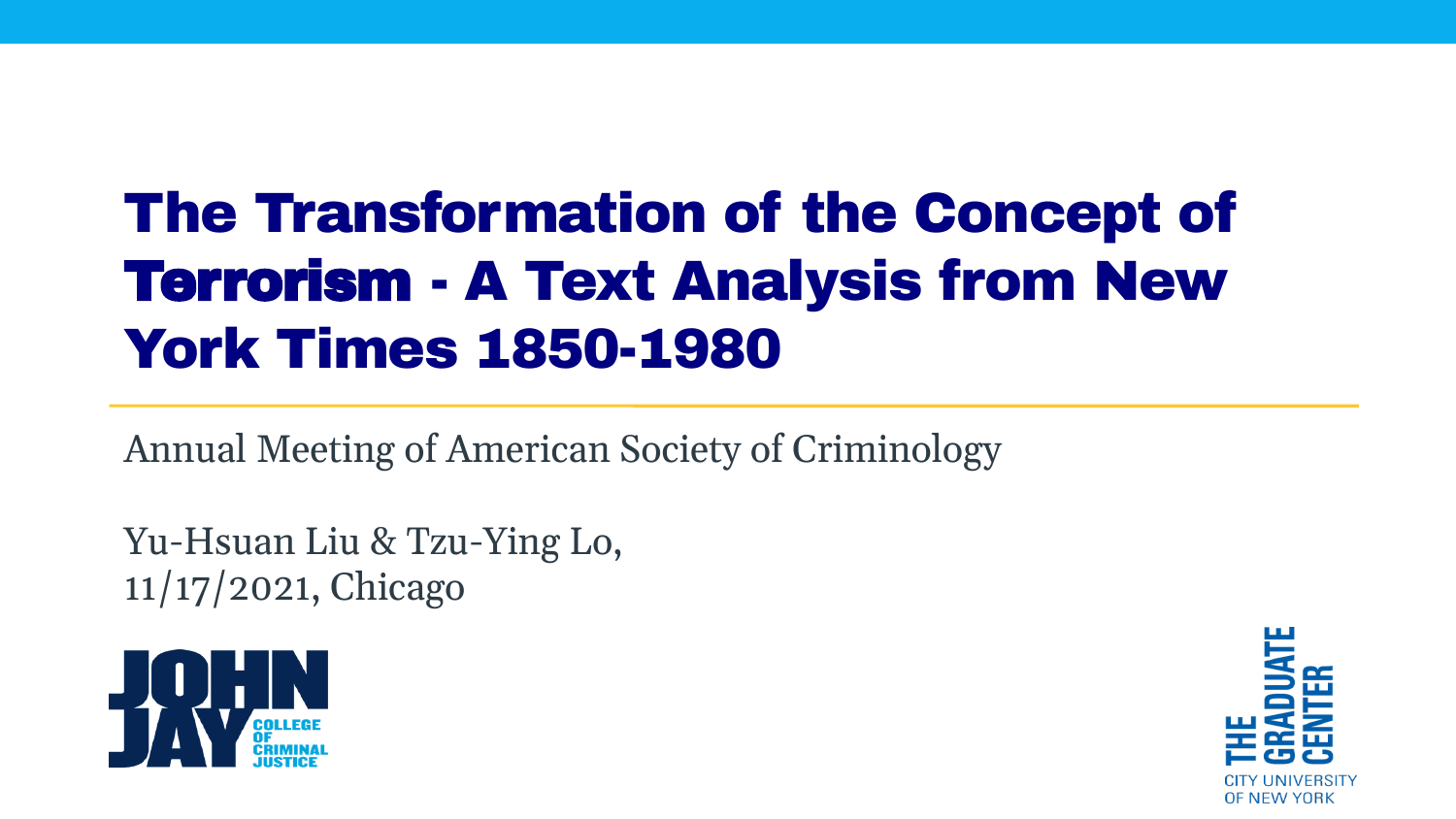

# The Transformation of the Concept of Terrorism - A Text Analysis from New York Times 1850-1980
Annual Meeting of American Society of Criminology

Yu-Hsuan Liu & Tzu-Ying Lo,
11/17/2021, Chicago